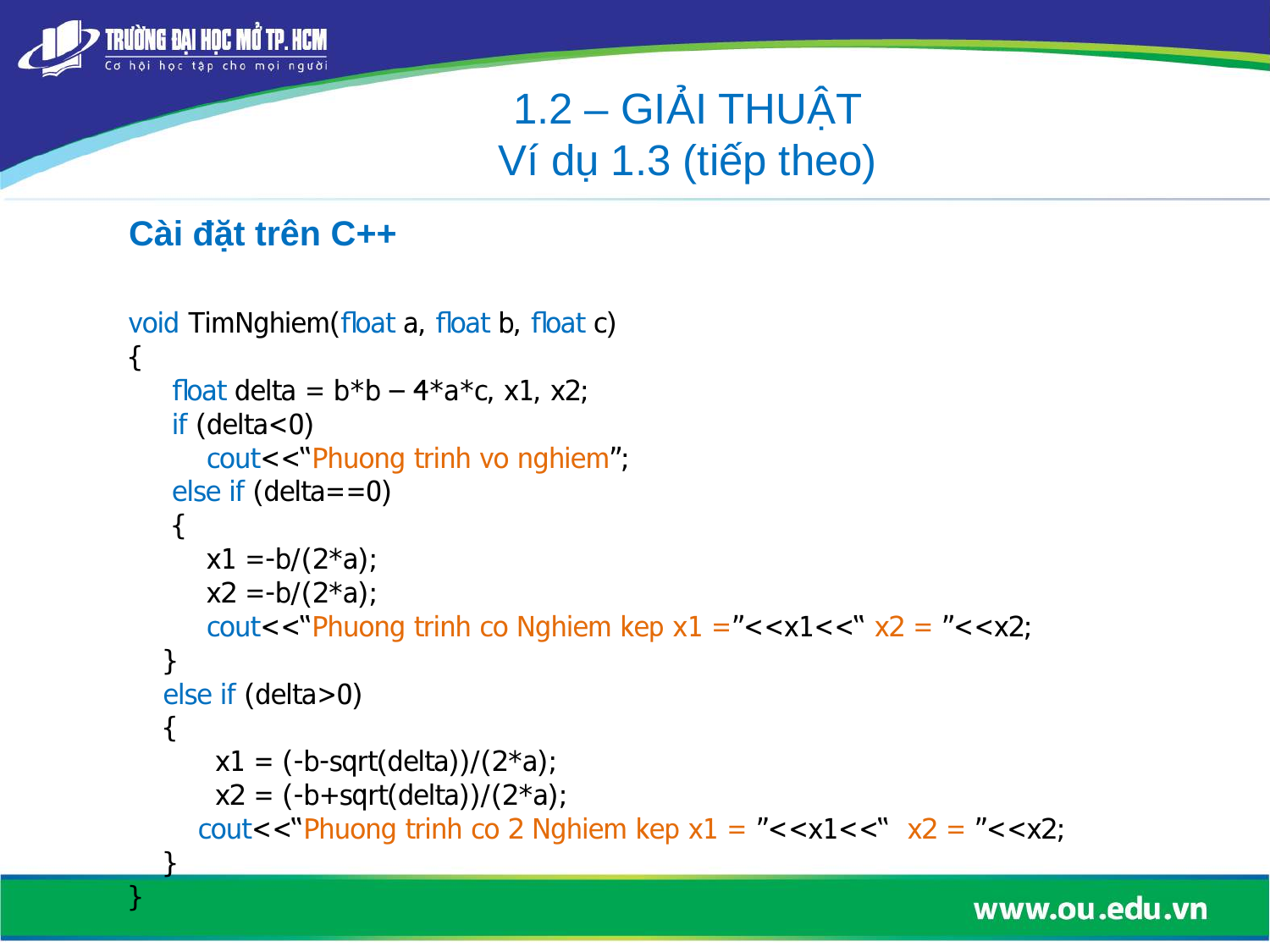

1.2 – GIẢI THUẬT
Ví dụ 1.3 (tiếp theo)
Cài đặt trên C++

void TimNghiem(float a, float b, float c)
{
     float delta = b*b – 4*a*c, x1, x2;
     if (delta<0)
         cout<<“Phuong trinh vo nghiem”;
     else if (delta==0)
     {
         x1 =-b/(2*a);
         x2 =-b/(2*a);
         cout<<“Phuong trinh co Nghiem kep x1 =”<<x1<<“ x2 = ”<<x2;
    }
    else if (delta>0)
    {
          x1 = (-b-sqrt(delta))/(2*a);
          x2 = (-b+sqrt(delta))/(2*a);
        cout<<“Phuong trinh co 2 Nghiem kep x1 = ”<<x1<<“  x2 = ”<<x2;
    }
}